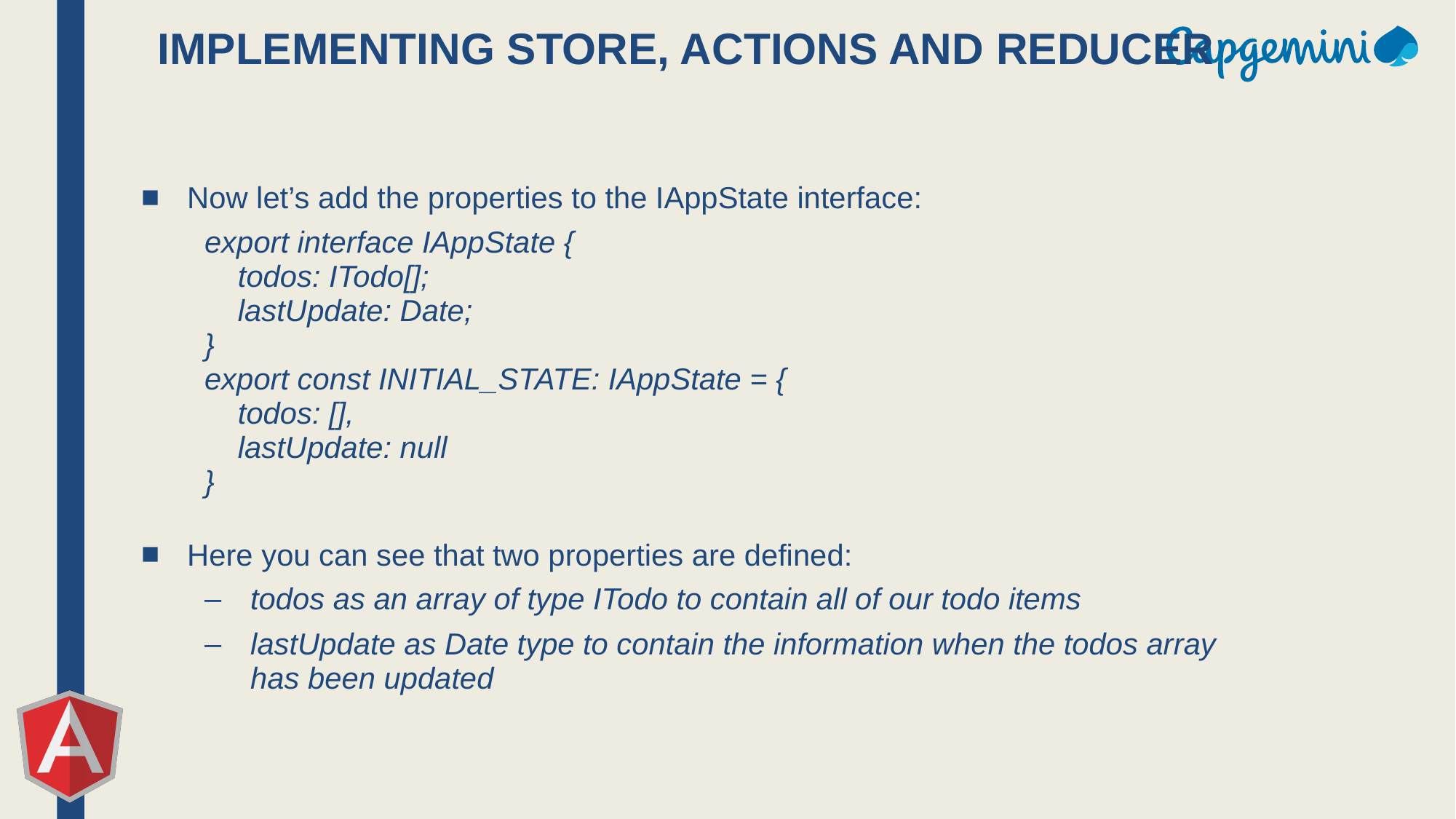

# Implementing Store, Actions and Reducer
Now let’s add the properties to the IAppState interface:
export interface IAppState {
    todos: ITodo[];
    lastUpdate: Date;
}
export const INITIAL_STATE: IAppState = {
    todos: [],
    lastUpdate: null
}
Here you can see that two properties are defined:
todos as an array of type ITodo to contain all of our todo items
lastUpdate as Date type to contain the information when the todos array has been updated